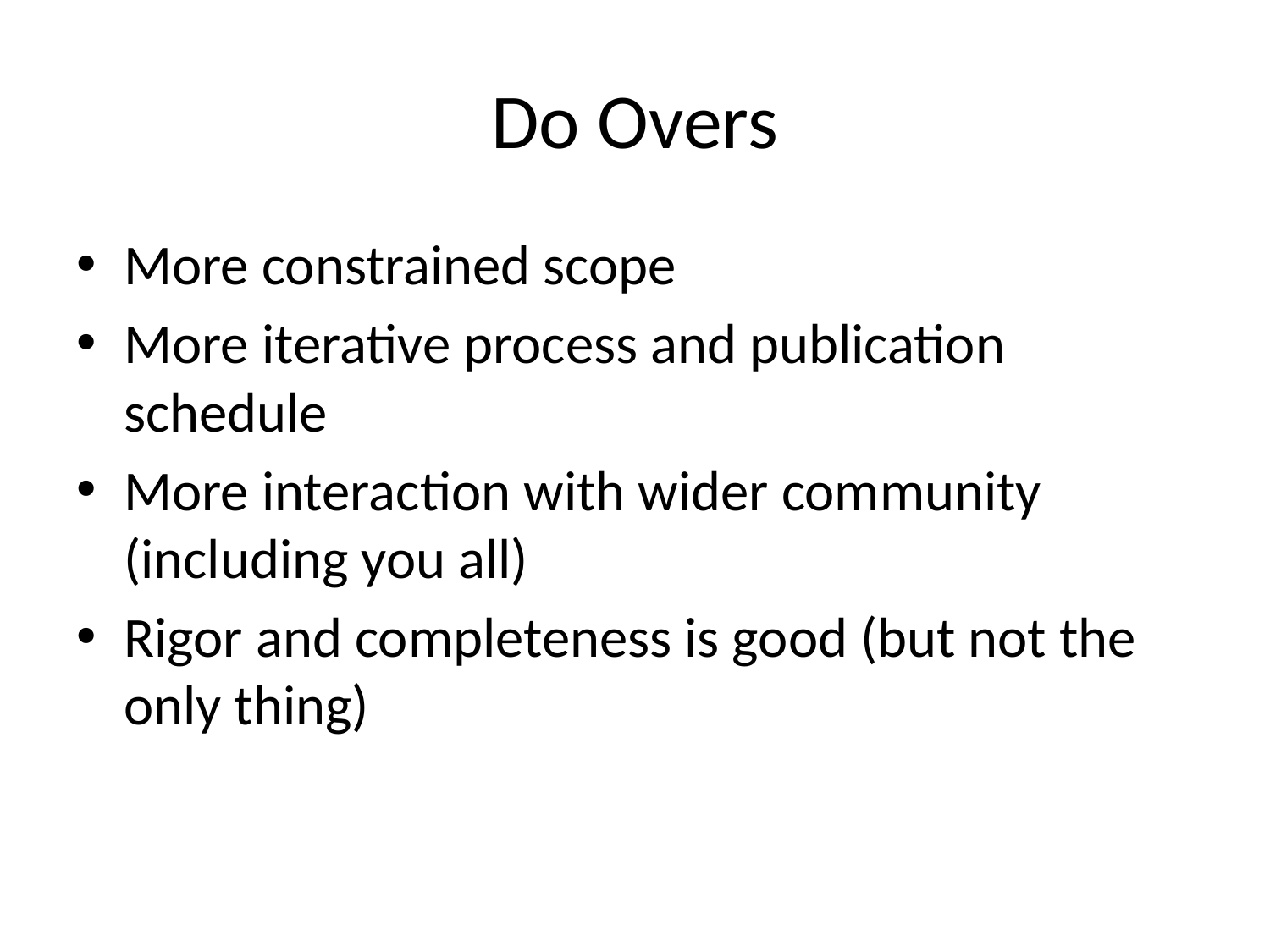

# Do Overs
More constrained scope
More iterative process and publication schedule
More interaction with wider community (including you all)
Rigor and completeness is good (but not the only thing)